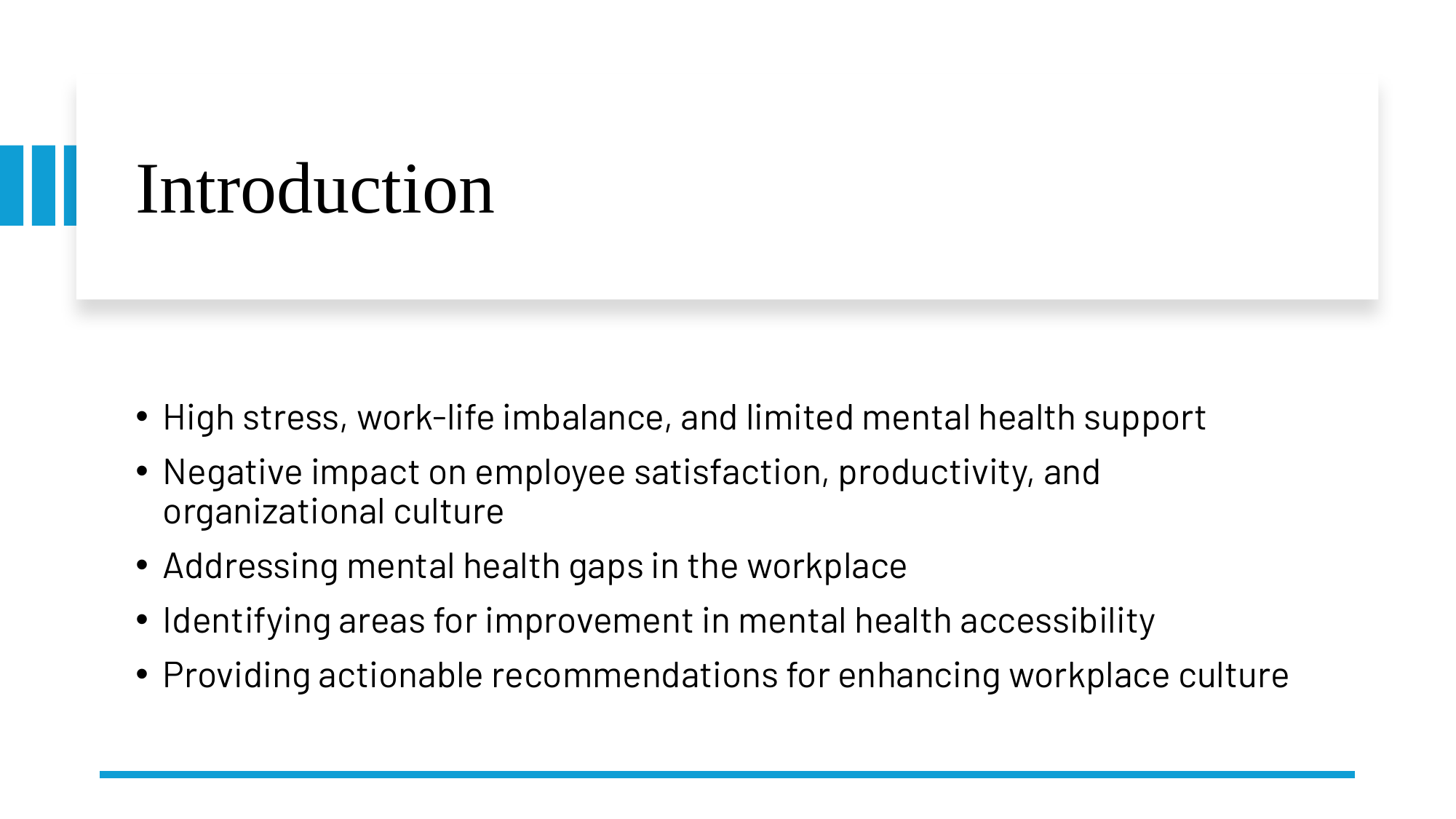

# Introduction

High stress, work-life imbalance, and limited mental health support
Negative impact on employee satisfaction, productivity, and organizational culture
Addressing mental health gaps in the workplace
Identifying areas for improvement in mental health accessibility
Providing actionable recommendations for enhancing workplace culture